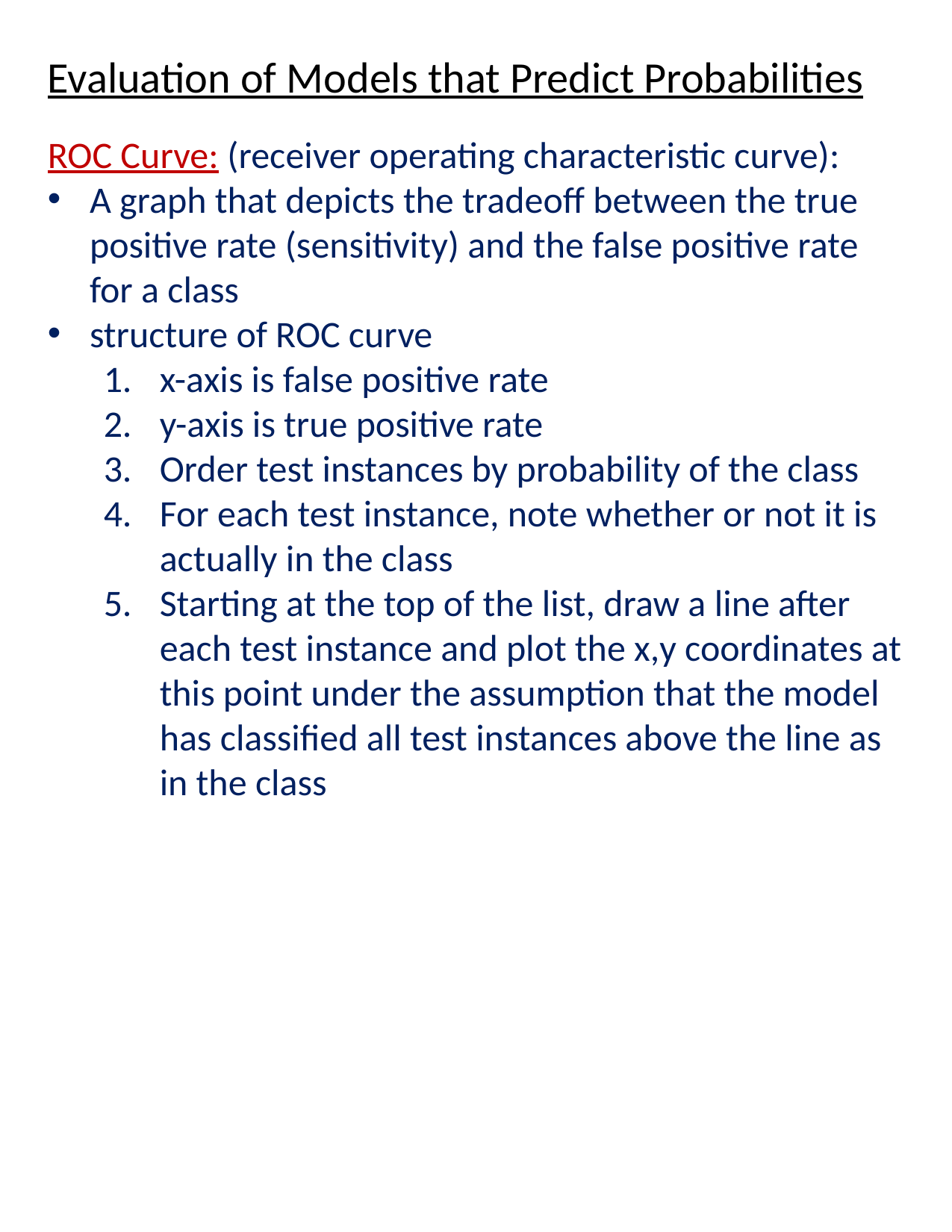

# Evaluation of Models that Predict Probabilities
ROC Curve: (receiver operating characteristic curve):
A graph that depicts the tradeoff between the true positive rate (sensitivity) and the false positive rate for a class
structure of ROC curve
x-axis is false positive rate
y-axis is true positive rate
Order test instances by probability of the class
For each test instance, note whether or not it is actually in the class
Starting at the top of the list, draw a line after each test instance and plot the x,y coordinates at this point under the assumption that the model has classified all test instances above the line as in the class